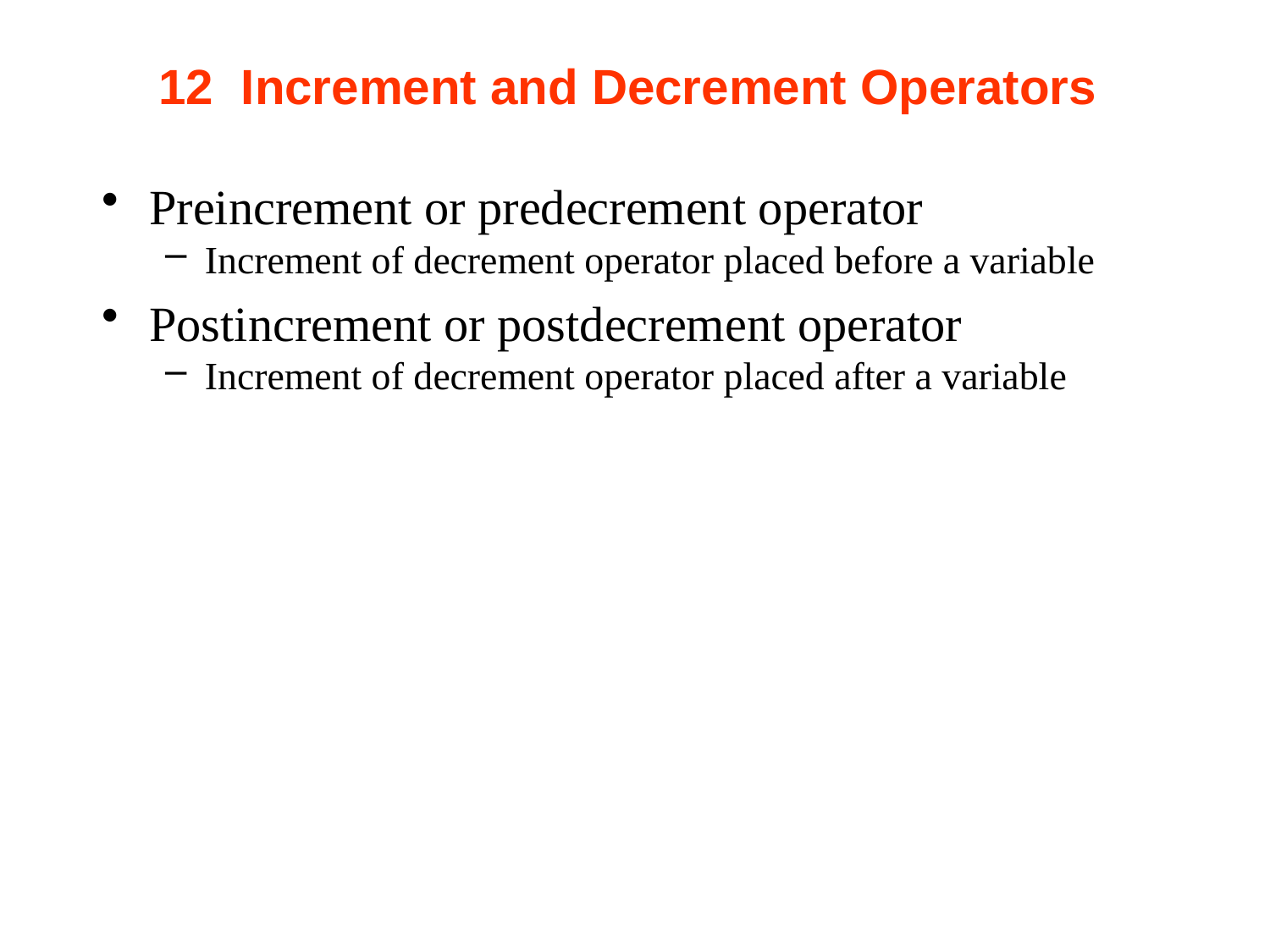

# 12  Increment and Decrement Operators
Preincrement or predecrement operator
Increment of decrement operator placed before a variable
Postincrement or postdecrement operator
Increment of decrement operator placed after a variable